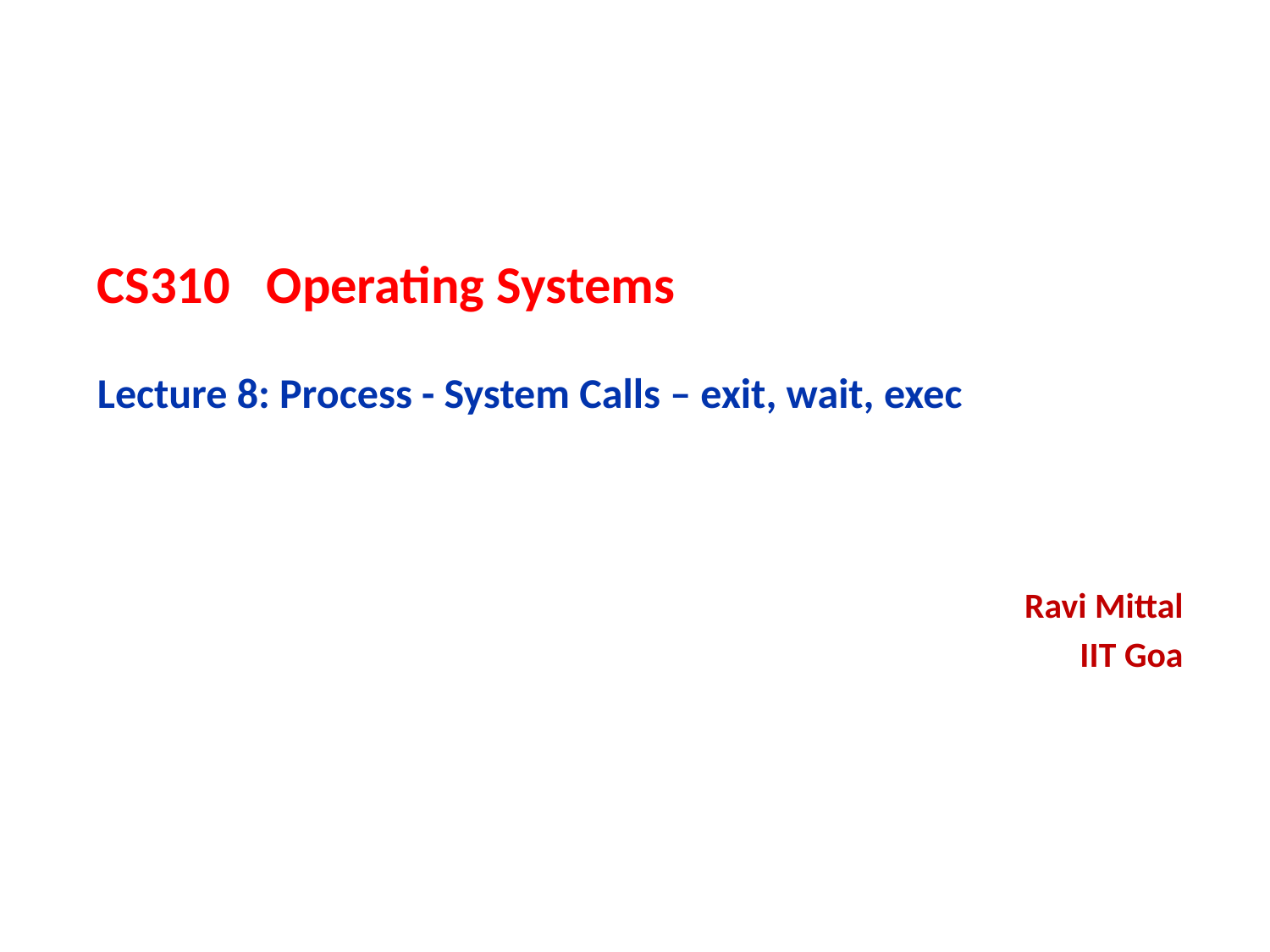

# CS310   Operating Systems Lecture 8: Process - System Calls – exit, wait, exec
Ravi Mittal
IIT Goa